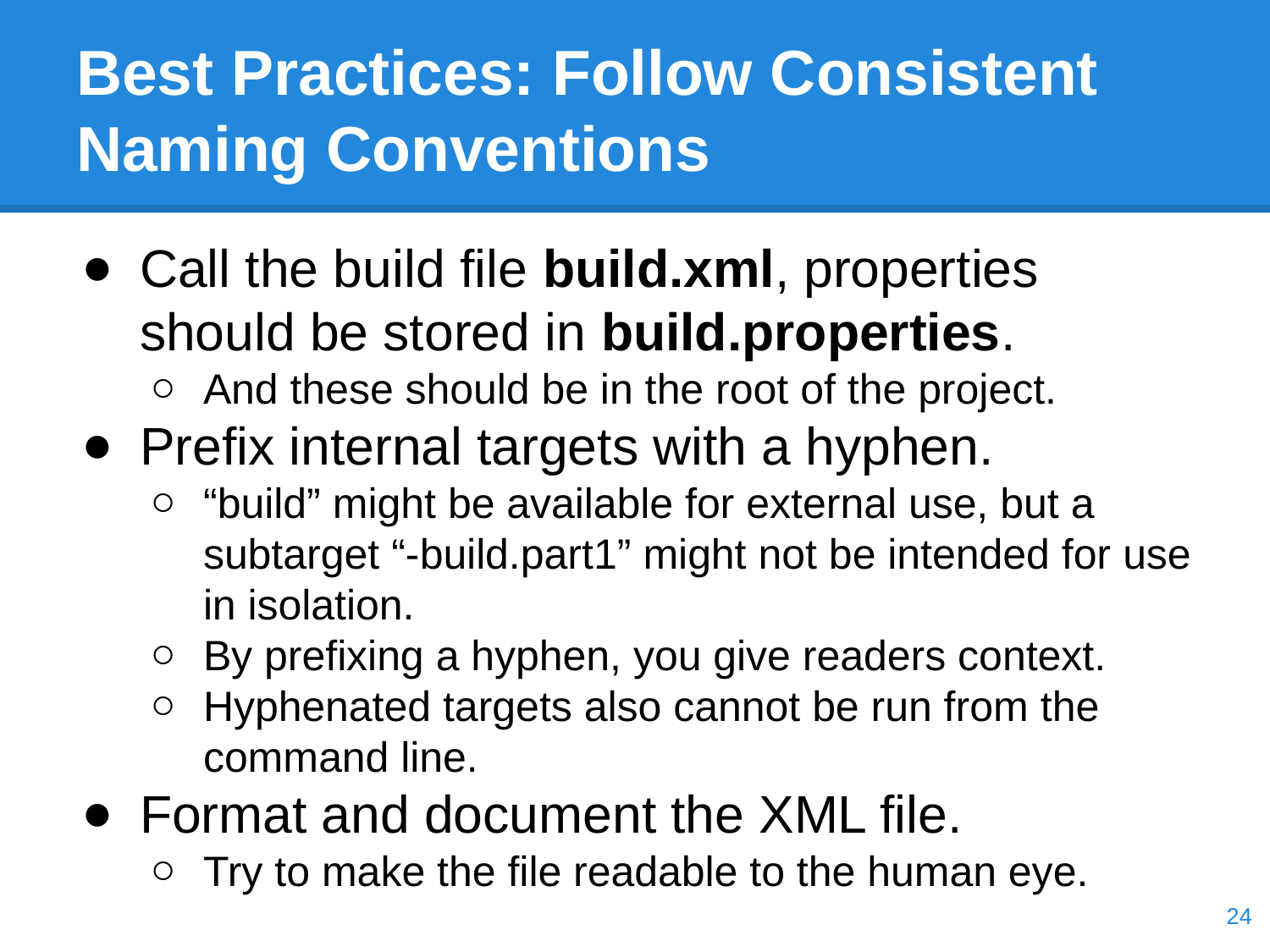

# Best Practices: Follow Consistent Naming Conventions
Call the build file build.xml, properties should be stored in build.properties.
And these should be in the root of the project.
Prefix internal targets with a hyphen.
“build” might be available for external use, but a subtarget “-build.part1” might not be intended for use in isolation.
By prefixing a hyphen, you give readers context.
Hyphenated targets also cannot be run from the command line.
Format and document the XML file.
Try to make the file readable to the human eye.
24